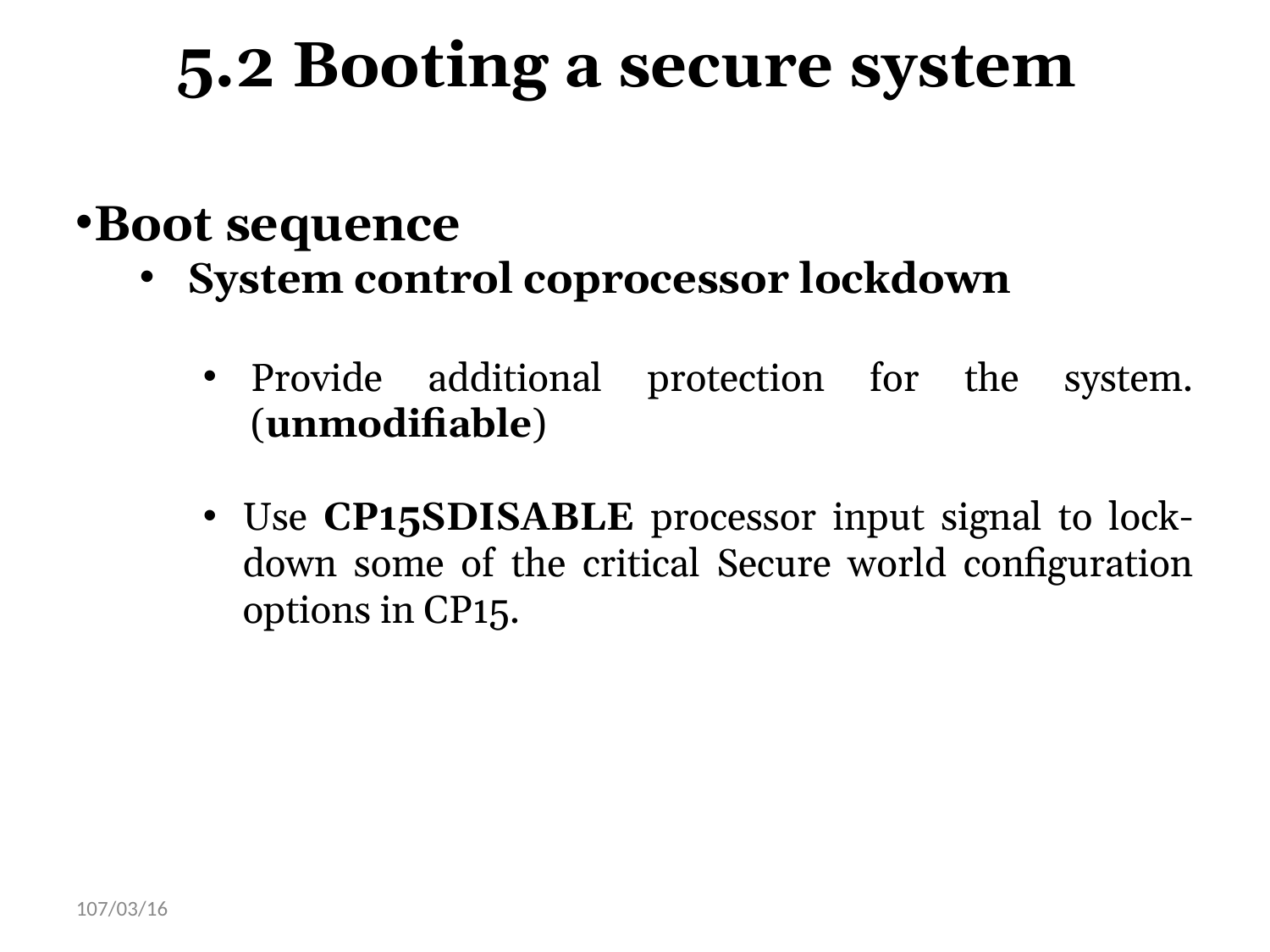

5.2 Booting a secure system

Boot sequence
System control coprocessor lockdown

Provide additional protection for the system.(unmodifiable)

Use CP15SDISABLE processor input signal to lock-down some of the critical Secure world configuration options in CP15.

107/03/16